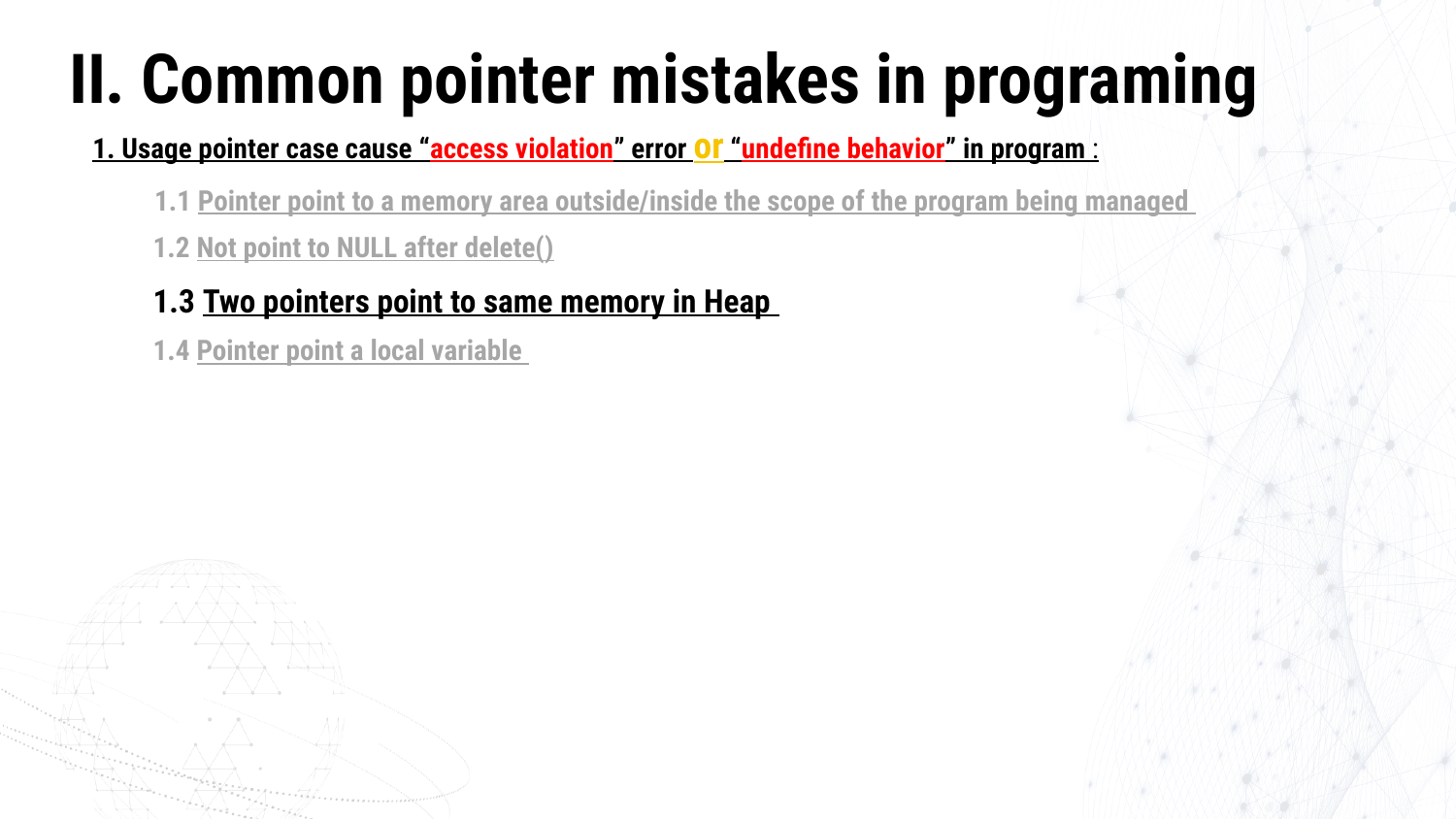

# II. Common pointer mistakes in programing
1. Usage pointer case cause “access violation” error or “undefine behavior” in program :

1.1 Pointer point to a memory area outside/inside the scope of the program being managed

1.2 Not point to NULL after delete()

1.3 Two pointers point to same memory in Heap

1.4 Pointer point a local variable